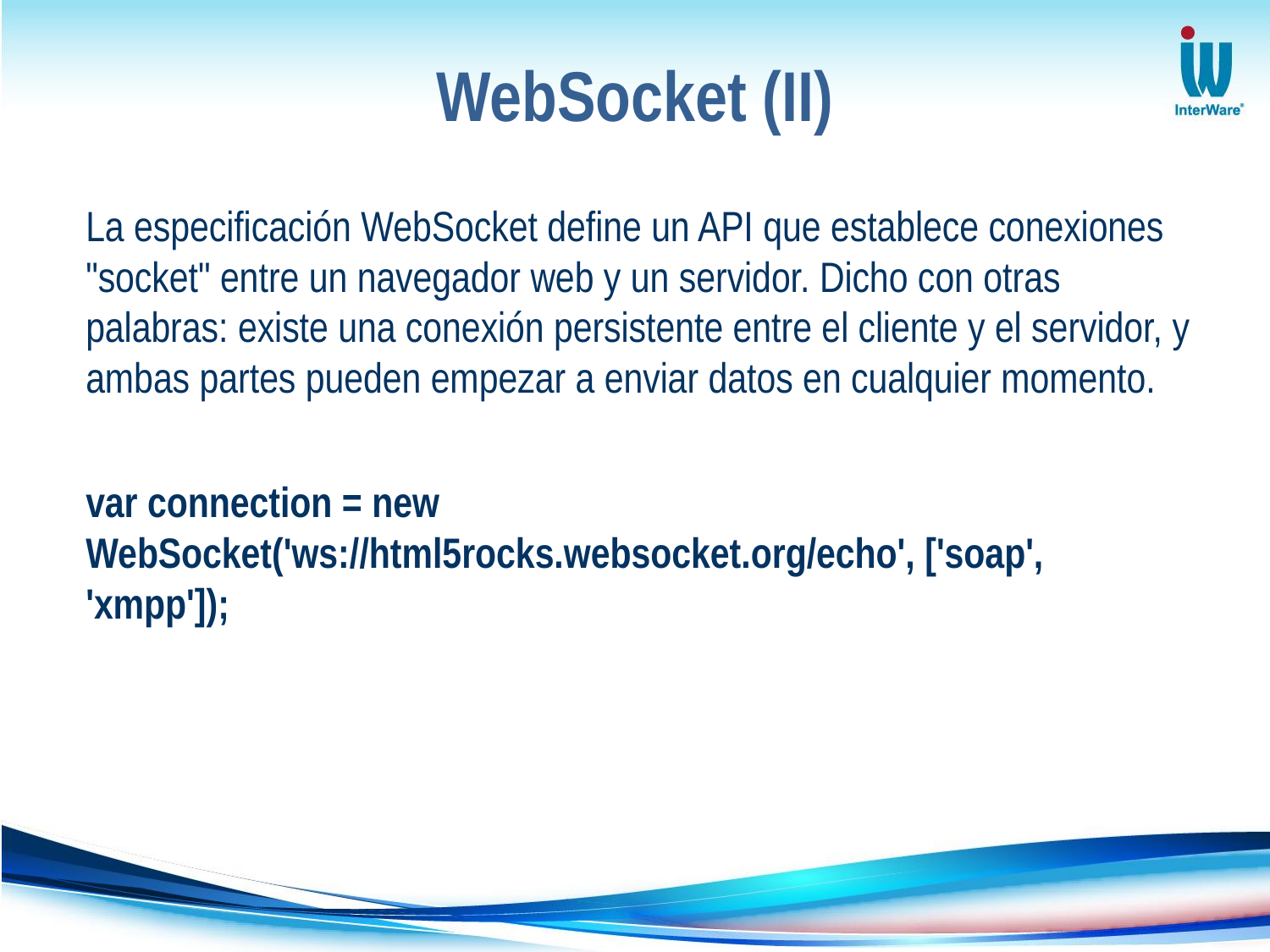

WebSocket (II)
La especificación WebSocket define un API que establece conexiones "socket" entre un navegador web y un servidor. Dicho con otras palabras: existe una conexión persistente entre el cliente y el servidor, y ambas partes pueden empezar a enviar datos en cualquier momento.

var connection = new WebSocket('ws://html5rocks.websocket.org/echo', ['soap', 'xmpp']);